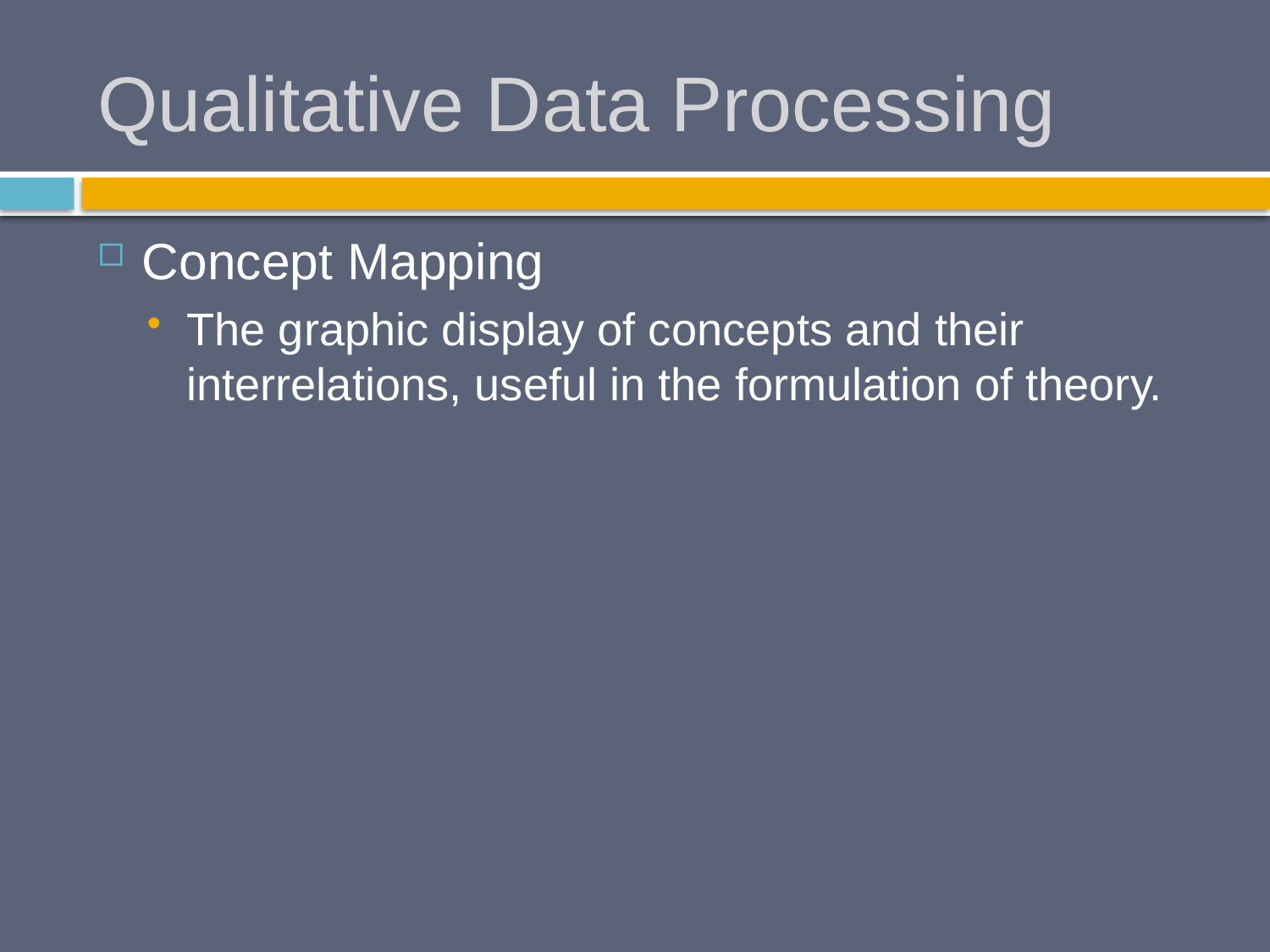

# Qualitative Data Processing
Concept Mapping
The graphic display of concepts and their interrelations, useful in the formulation of theory.